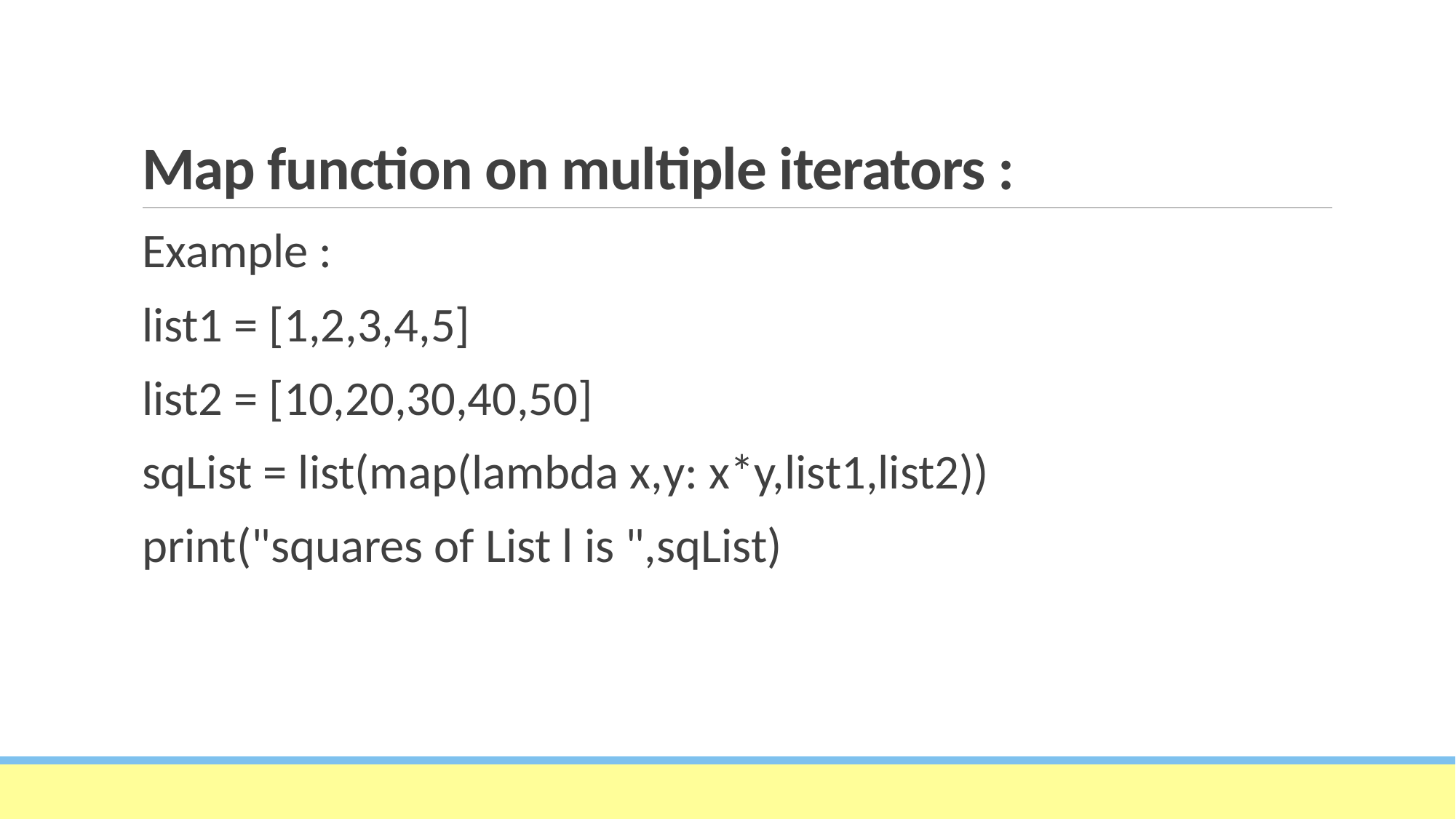

# Map function on multiple iterators :
Example :
list1 = [1,2,3,4,5]
list2 = [10,20,30,40,50]
sqList = list(map(lambda x,y: x*y,list1,list2))
print("squares of List l is ",sqList)